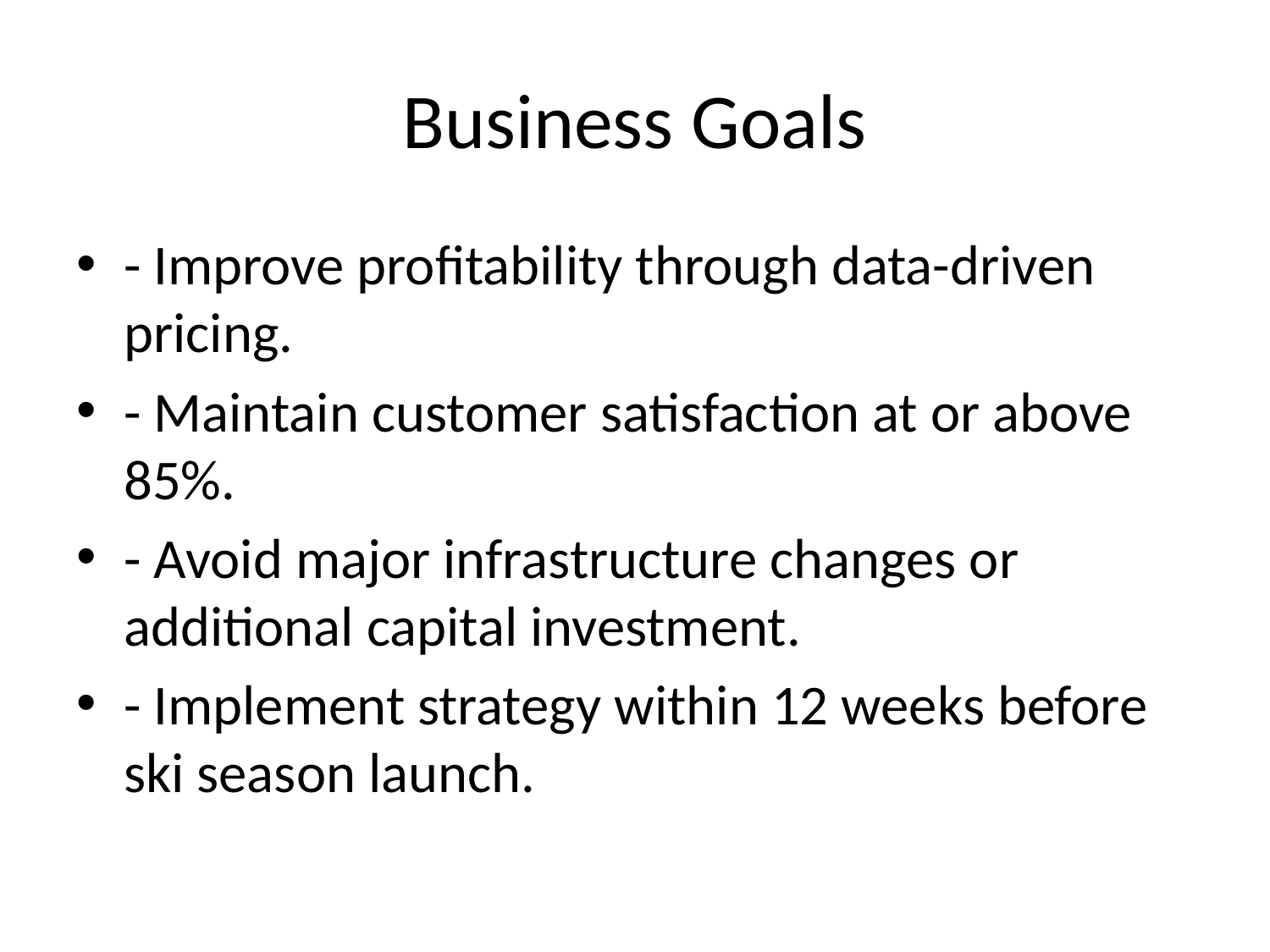

# Business Goals
- Improve profitability through data-driven pricing.
- Maintain customer satisfaction at or above 85%.
- Avoid major infrastructure changes or additional capital investment.
- Implement strategy within 12 weeks before ski season launch.